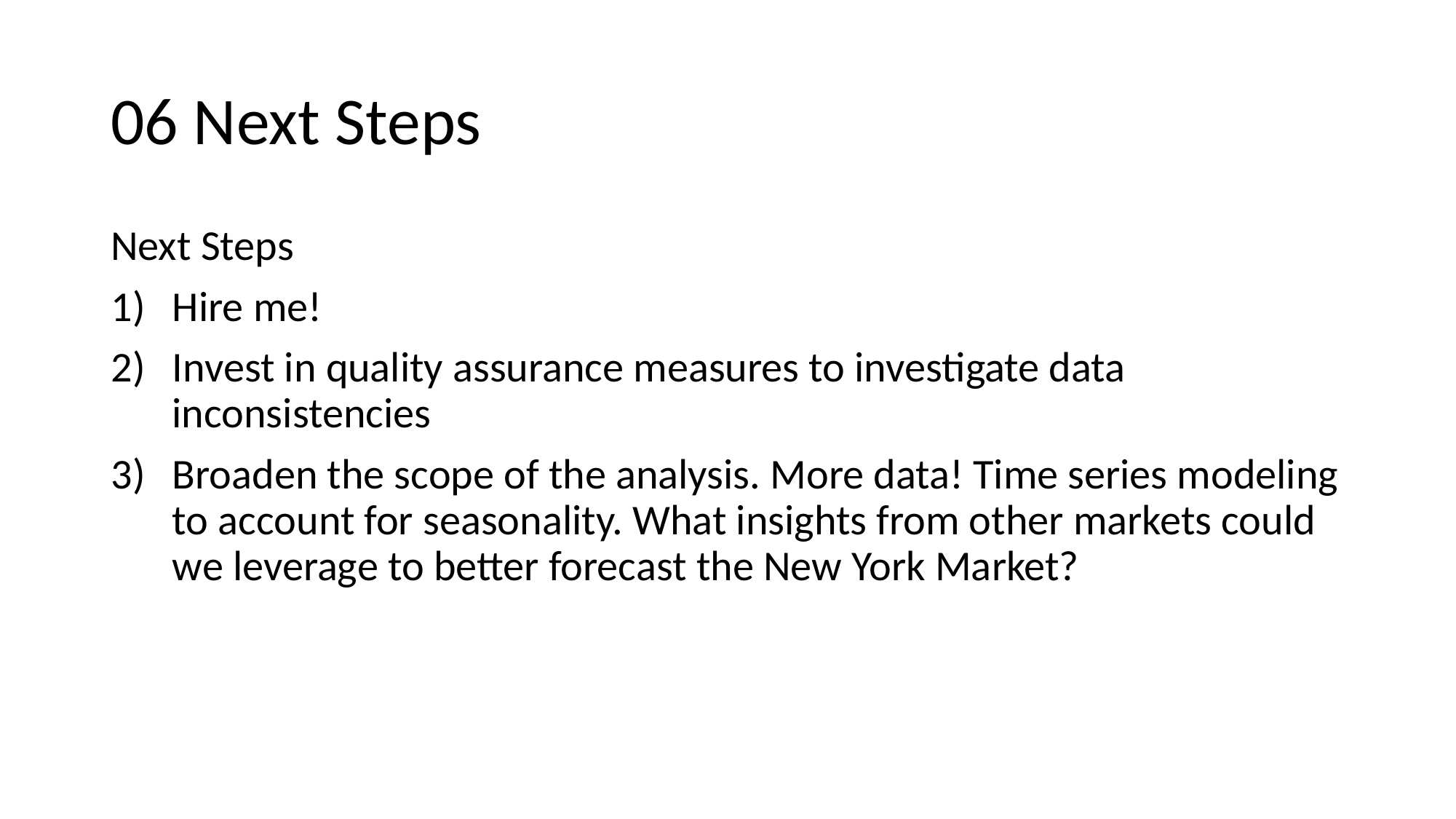

# 06 Next Steps
Next Steps
Hire me!
Invest in quality assurance measures to investigate data inconsistencies
Broaden the scope of the analysis. More data! Time series modeling to account for seasonality. What insights from other markets could we leverage to better forecast the New York Market?